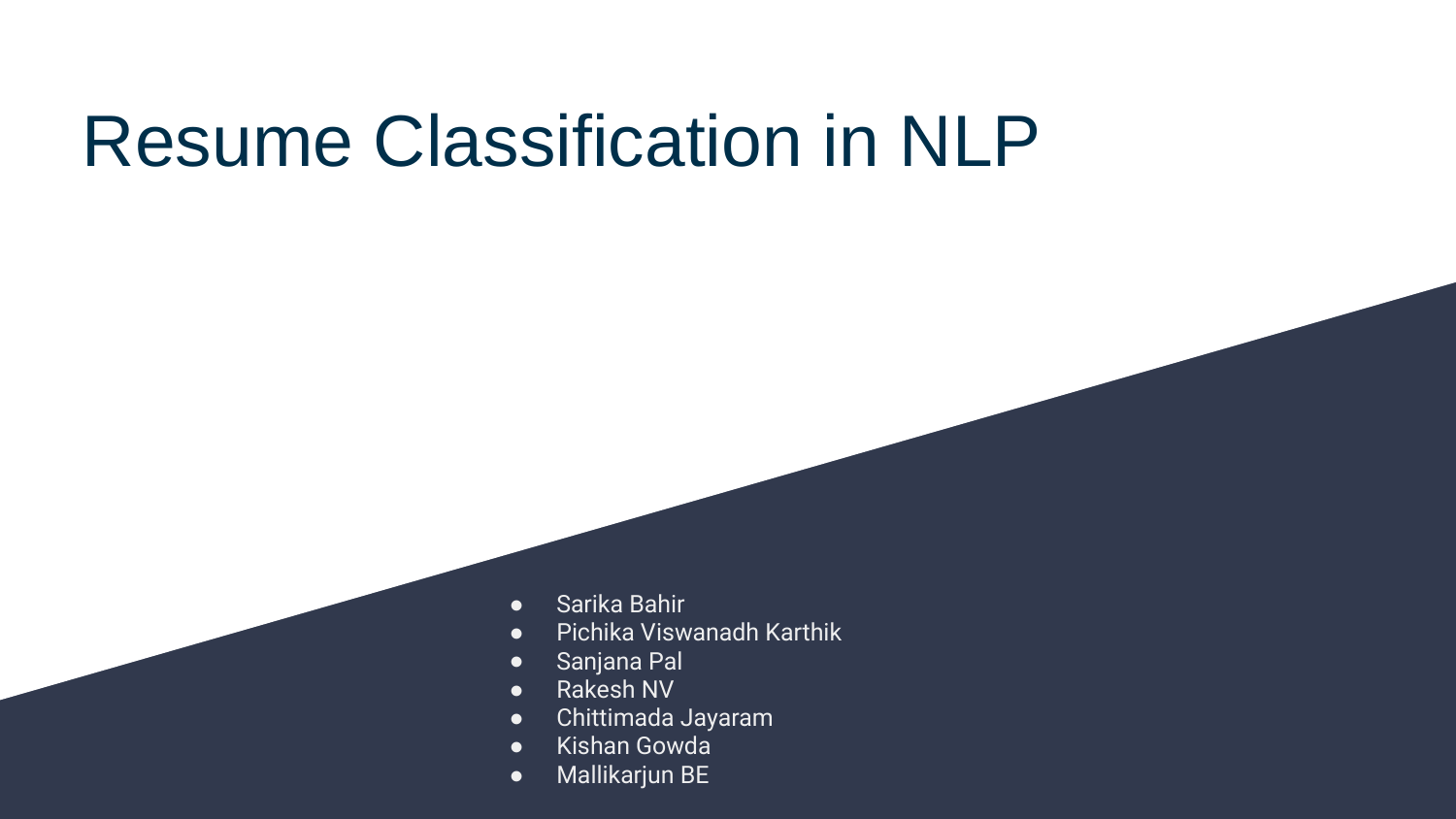

# Resume Classification in NLP

Sarika Bahir
Pichika Viswanadh Karthik
Sanjana Pal
Rakesh NV
Chittimada Jayaram
Kishan Gowda
Mallikarjun BE